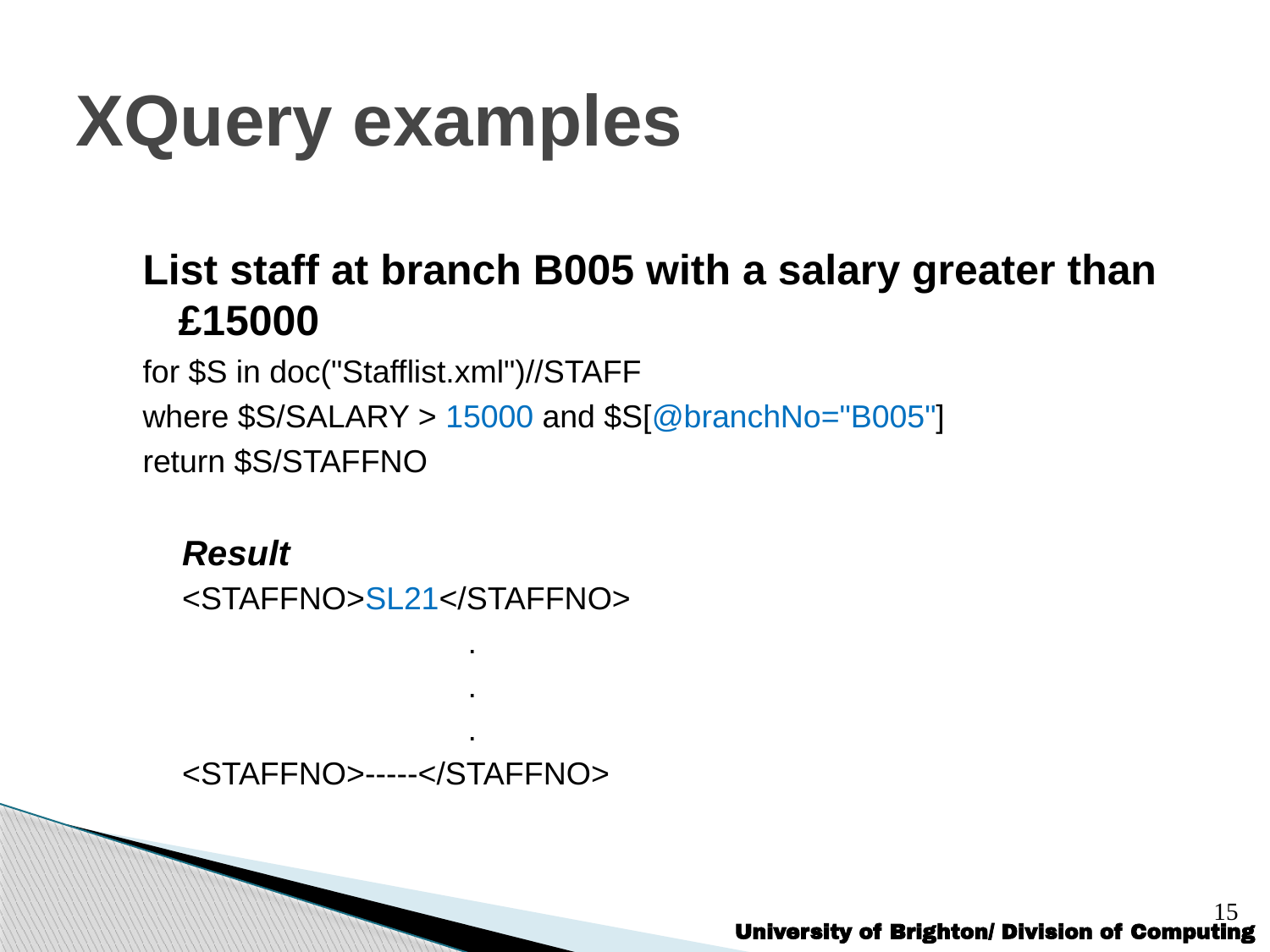

# XQuery examples
List staff at branch B005 with a salary greater than £15000
for $S in doc("Stafflist.xml")//STAFF
where $S/SALARY > 15000 and $S[@branchNo="B005"]
return $S/STAFFNO

Result
<STAFFNO>SL21</STAFFNO>
			.
			.
			.
<STAFFNO>-----</STAFFNO>

15